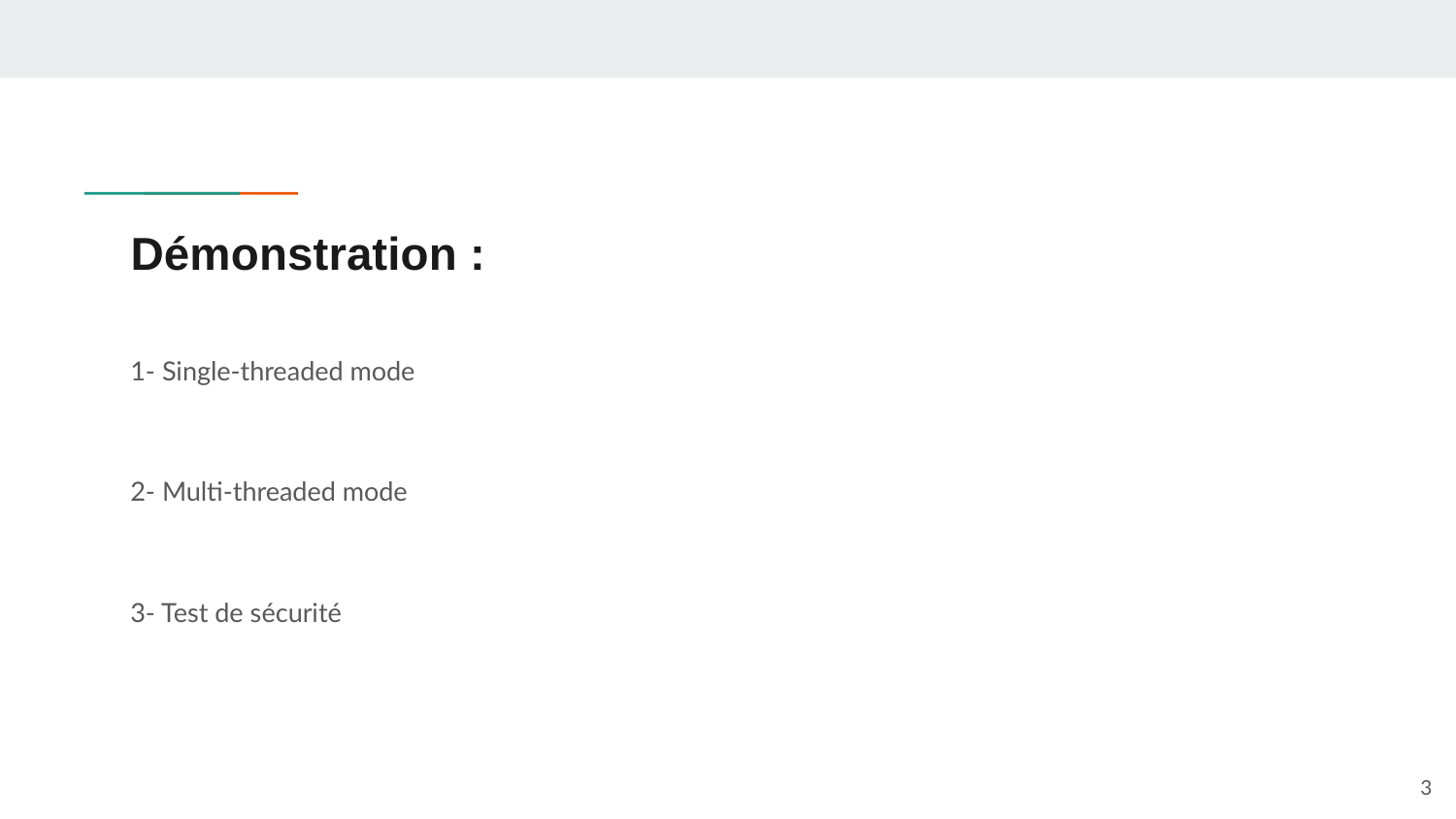

# Démonstration :
1- Single-threaded mode

2- Multi-threaded mode

3- Test de sécurité
3